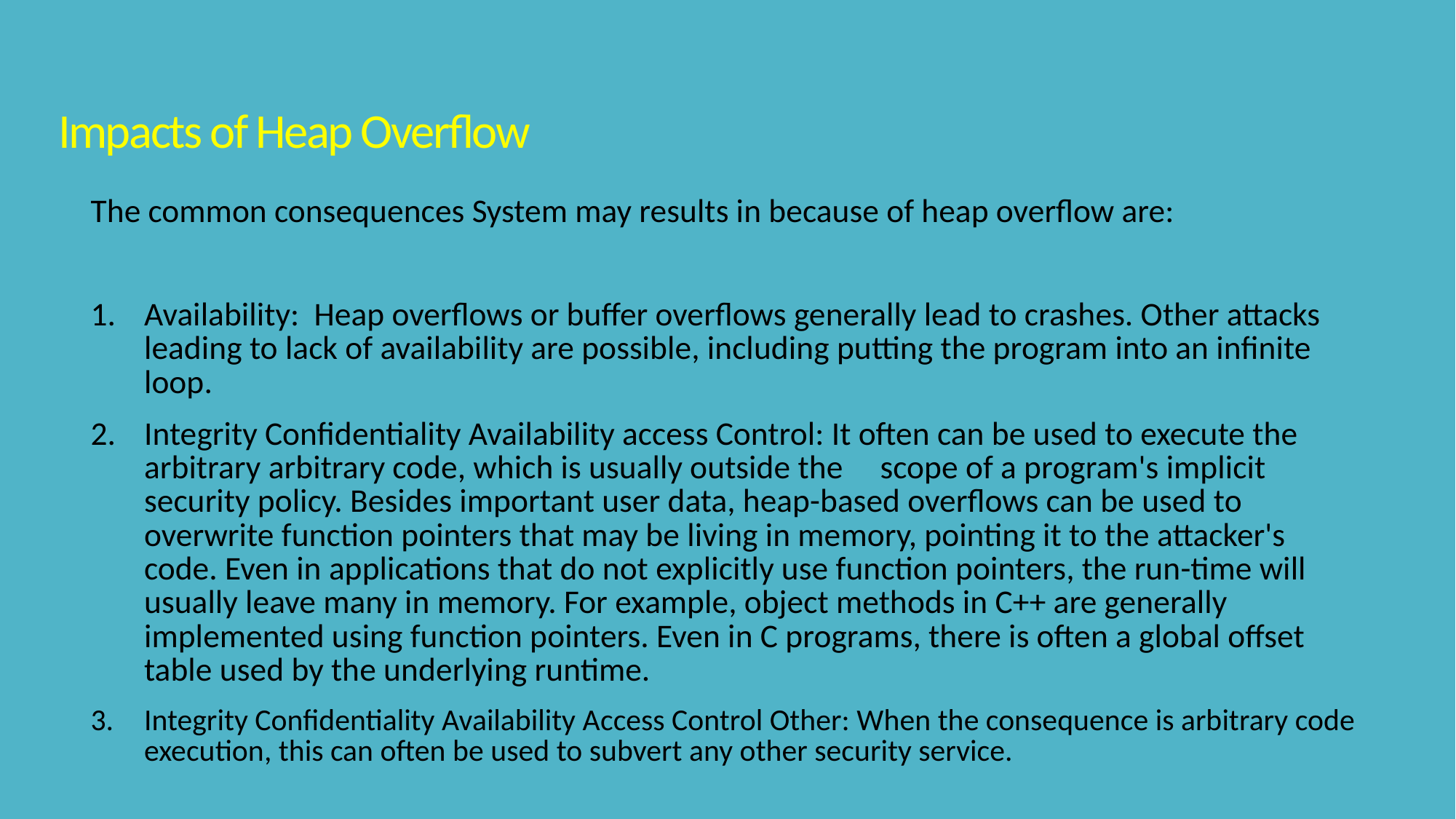

# Impacts of Heap Overflow
The common consequences System may results in because of heap overflow are:

Availability:  Heap overflows or buffer overflows generally lead to crashes. Other attacks leading to lack of availability are possible, including putting the program into an infinite loop.
Integrity Confidentiality Availability access Control: It often can be used to execute the  arbitrary arbitrary code, which is usually outside the     scope of a program's implicit security policy. Besides important user data, heap-based overflows can be used to overwrite function pointers that may be living in memory, pointing it to the attacker's code. Even in applications that do not explicitly use function pointers, the run-time will usually leave many in memory. For example, object methods in C++ are generally implemented using function pointers. Even in C programs, there is often a global offset table used by the underlying runtime.
Integrity Confidentiality Availability Access Control Other: When the consequence is arbitrary code execution, this can often be used to subvert any other security service.